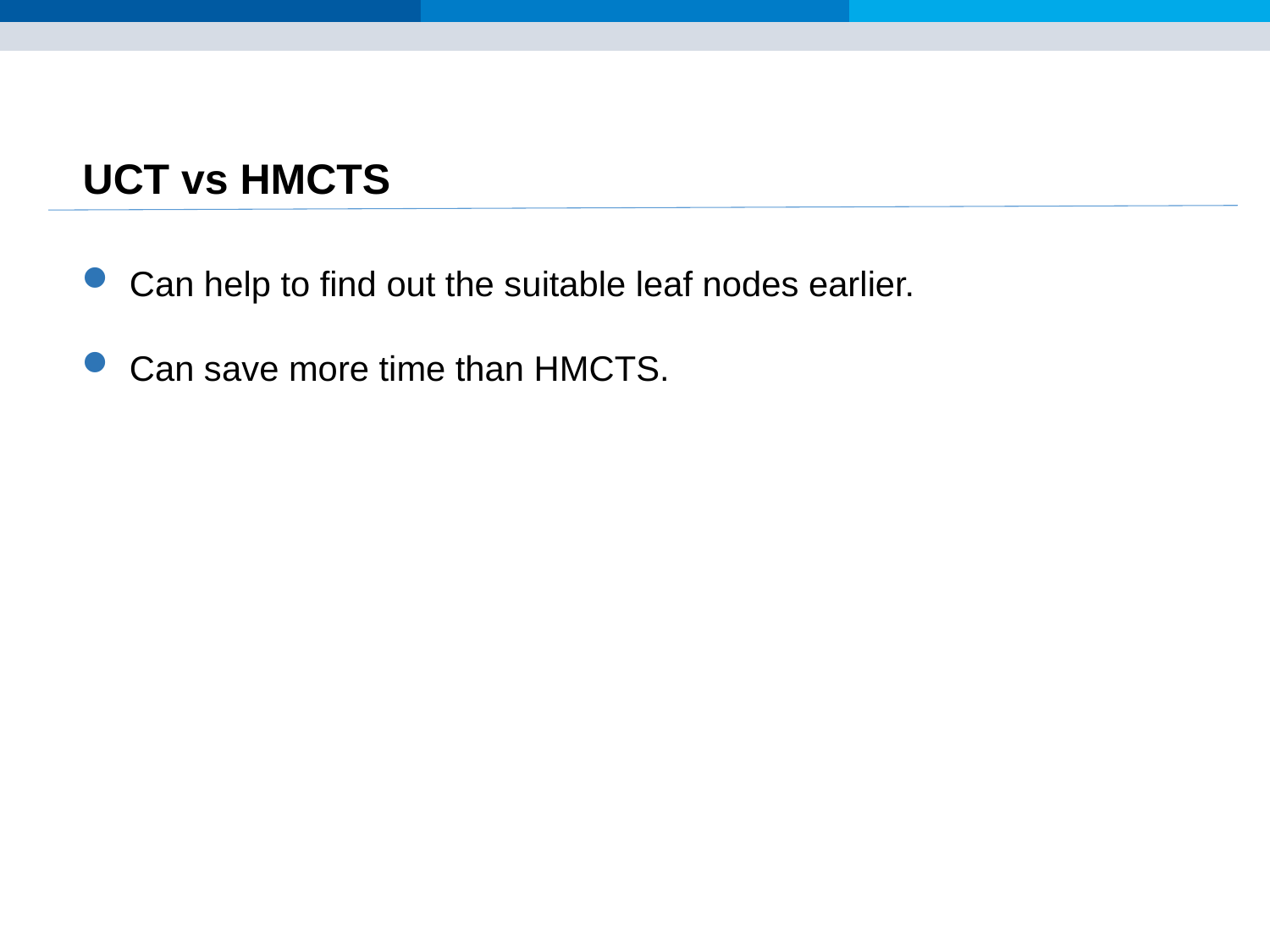

UCT vs HMCTS

Can help to find out the suitable leaf nodes earlier.
Can save more time than HMCTS.